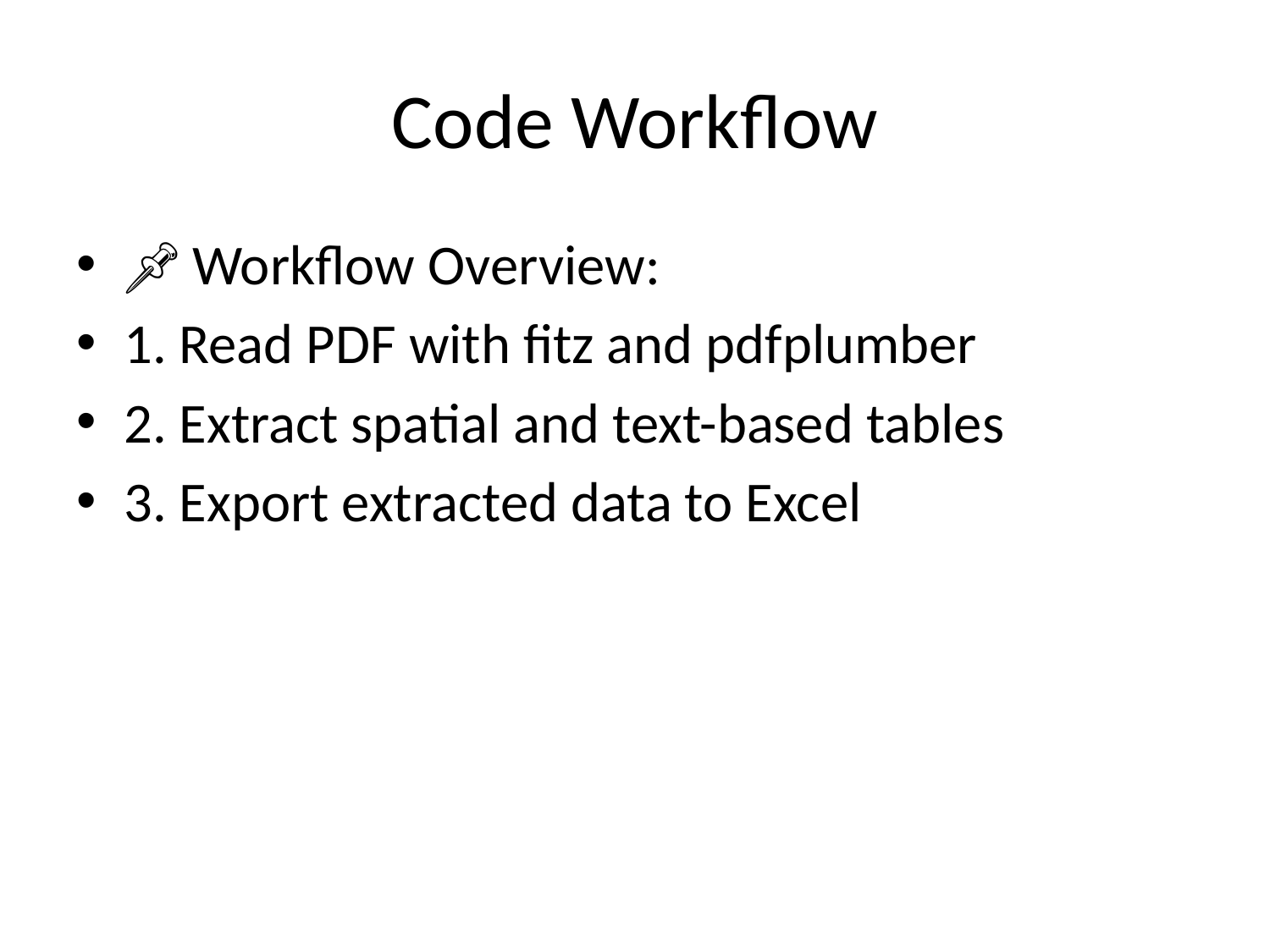

# Code Workflow
📌 Workflow Overview:
1. Read PDF with fitz and pdfplumber
2. Extract spatial and text-based tables
3. Export extracted data to Excel